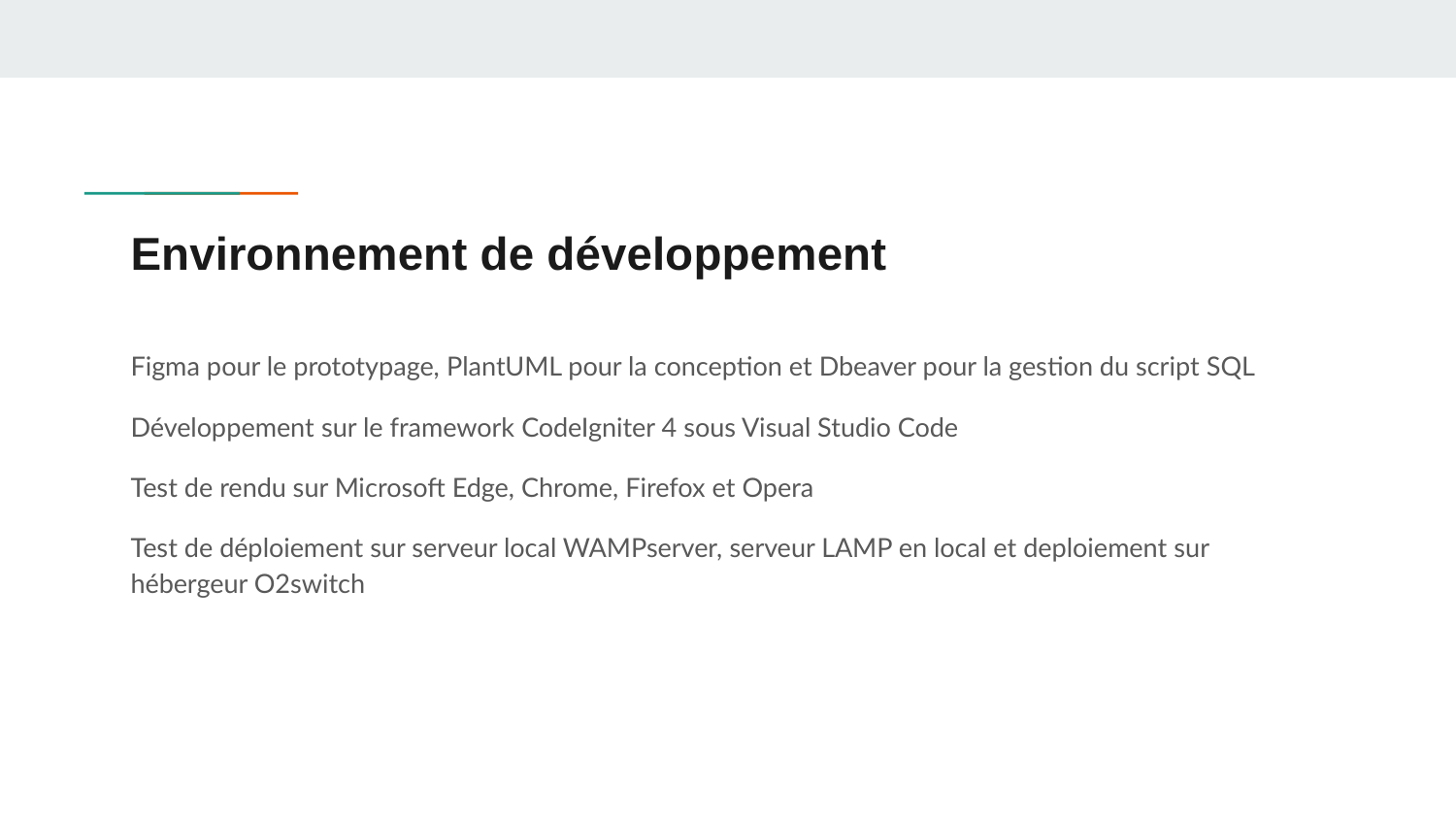

# Environnement de développement
Figma pour le prototypage, PlantUML pour la conception et Dbeaver pour la gestion du script SQL
Développement sur le framework CodeIgniter 4 sous Visual Studio Code
Test de rendu sur Microsoft Edge, Chrome, Firefox et Opera
Test de déploiement sur serveur local WAMPserver, serveur LAMP en local et deploiement sur hébergeur O2switch